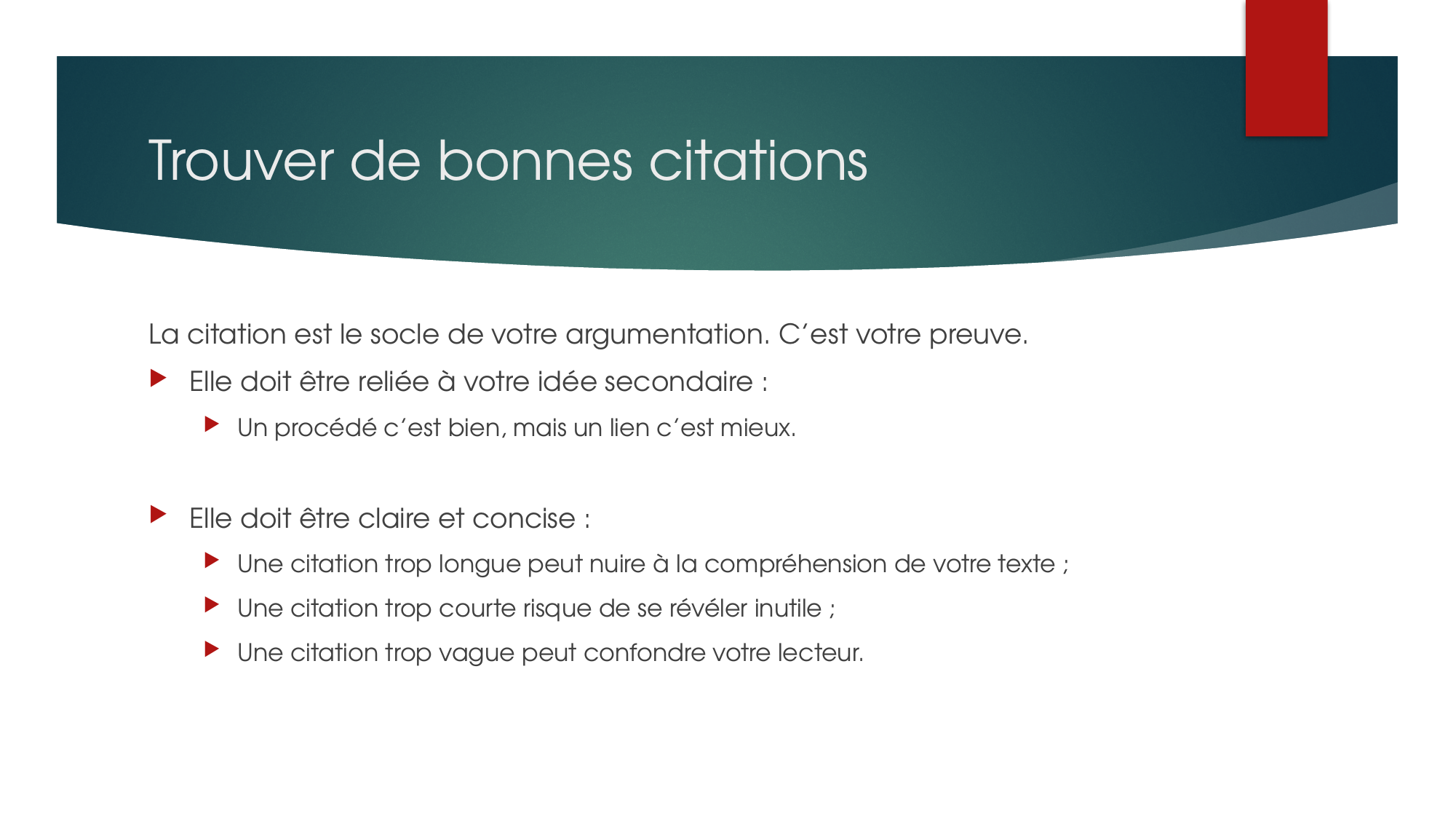

# Trouver de bonnes citations
La citation est le socle de votre argumentation. C’est votre preuve.
Elle doit être reliée à votre idée secondaire :
Un procédé c’est bien, mais un lien c’est mieux.

Elle doit être claire et concise :
Une citation trop longue peut nuire à la compréhension de votre texte ;
Une citation trop courte risque de se révéler inutile ;
Une citation trop vague peut confondre votre lecteur.